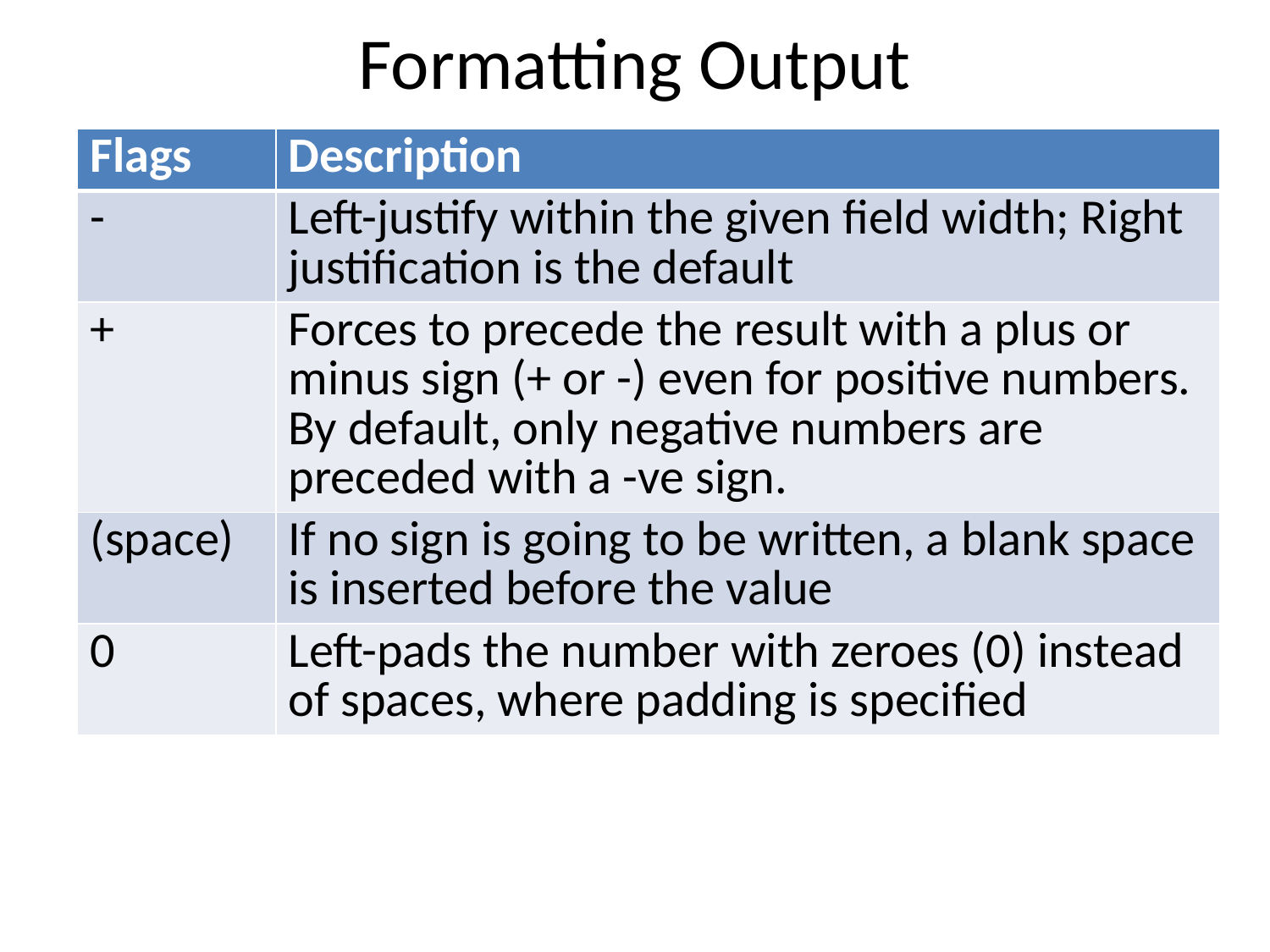

# Formatting Output
| Flags | Description |
| --- | --- |
| - | Left-justify within the given field width; Right justification is the default |
| + | Forces to precede the result with a plus or minus sign (+ or -) even for positive numbers. By default, only negative numbers are preceded with a -ve sign. |
| (space) | If no sign is going to be written, a blank space is inserted before the value |
| 0 | Left-pads the number with zeroes (0) instead of spaces, where padding is specified |